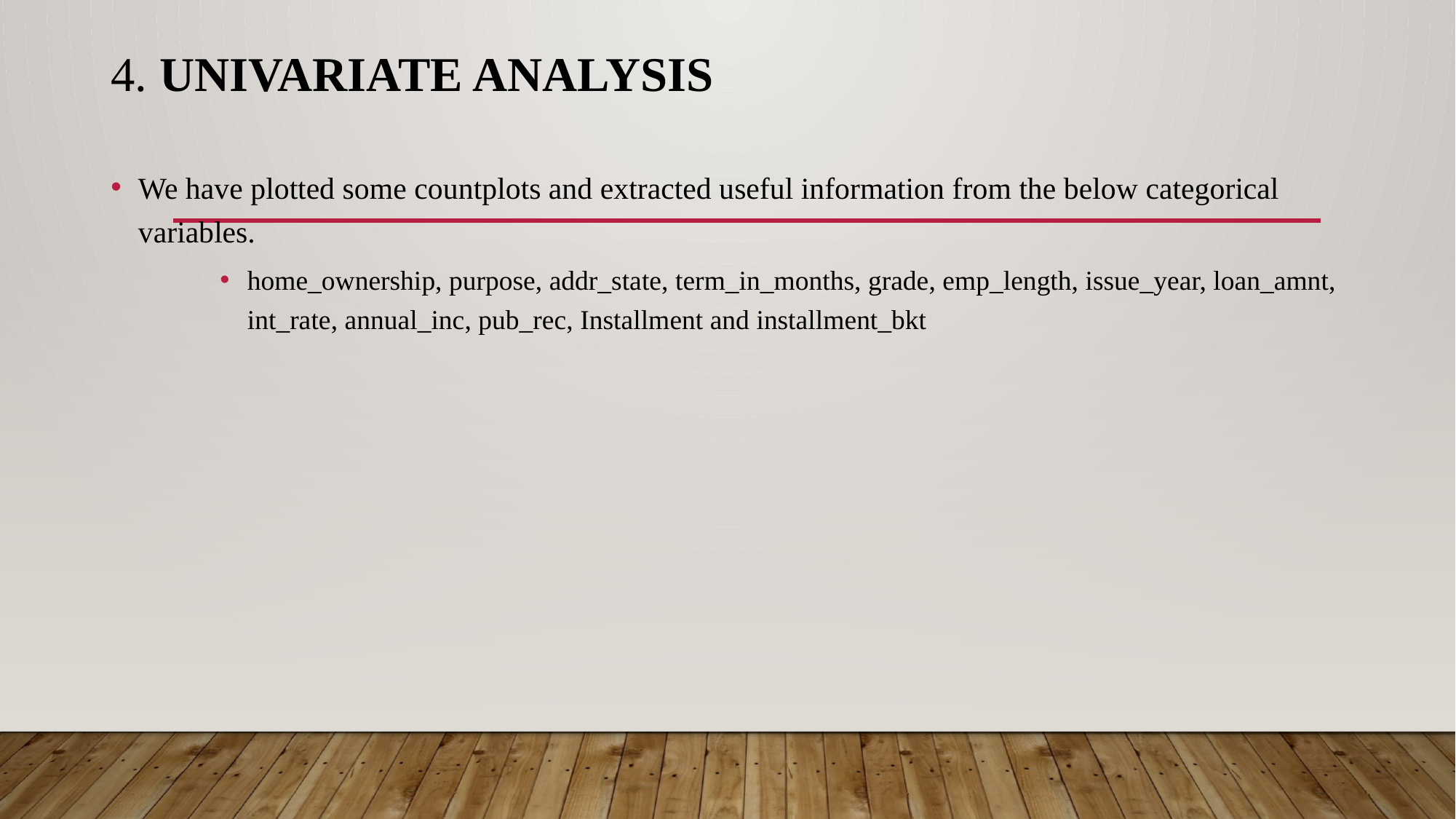

# 4. Univariate Analysis
We have plotted some countplots and extracted useful information from the below categorical variables.
home_ownership, purpose, addr_state, term_in_months, grade, emp_length, issue_year, loan_amnt, int_rate, annual_inc, pub_rec, Installment and installment_bkt